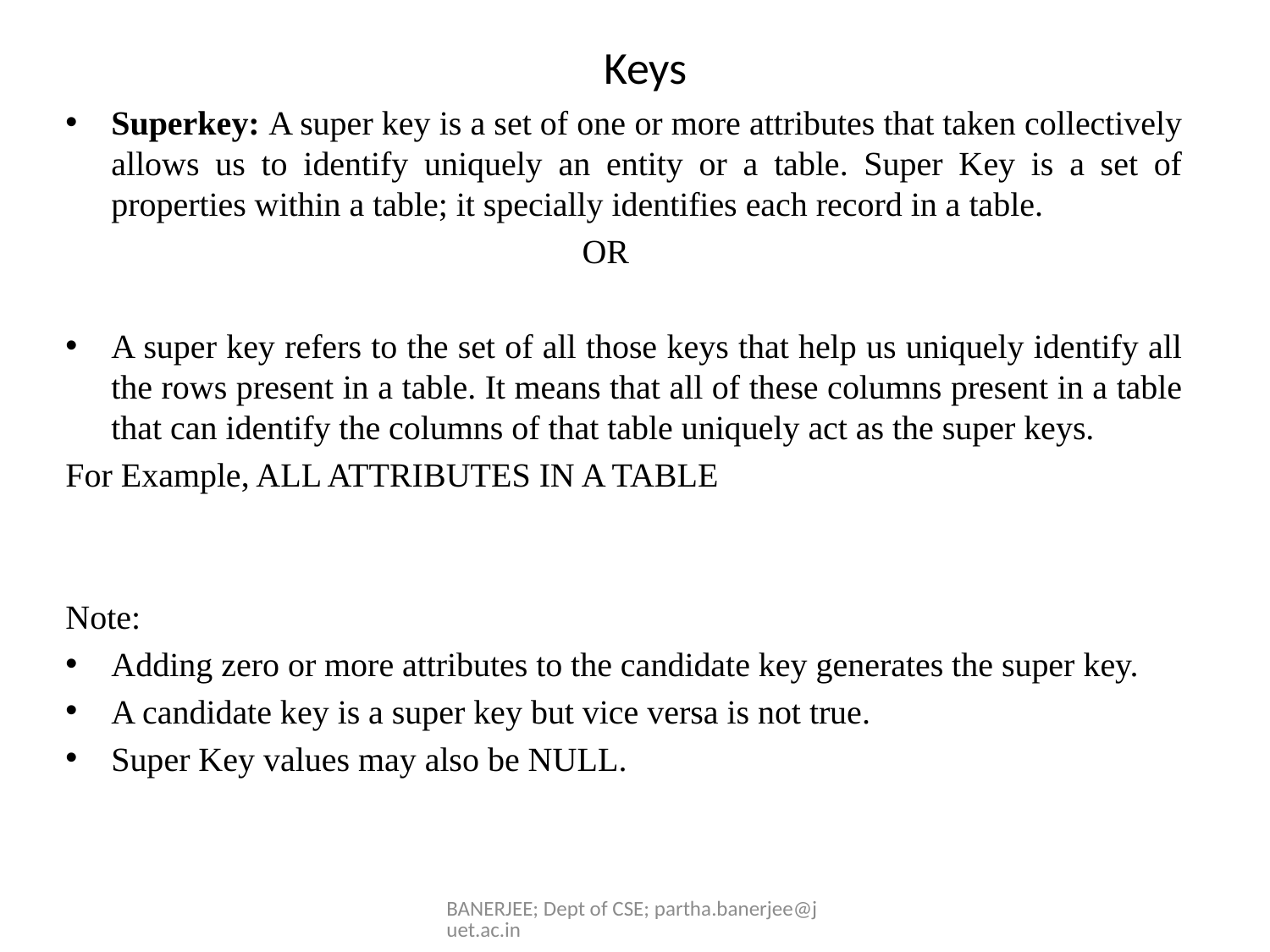

# Keys
Superkey: A super key is a set of one or more attributes that taken collectively allows us to identify uniquely an entity or a table. Super Key is a set of properties within a table; it specially identifies each record in a table.
                                                             OR

A super key refers to the set of all those keys that help us uniquely identify all the rows present in a table. It means that all of these columns present in a table that can identify the columns of that table uniquely act as the super keys.
For Example, ALL ATTRIBUTES IN A TABLE

Note:
Adding zero or more attributes to the candidate key generates the super key.
A candidate key is a super key but vice versa is not true.
Super Key values may also be NULL.

BANERJEE; Dept of CSE; partha.banerjee@juet.ac.in